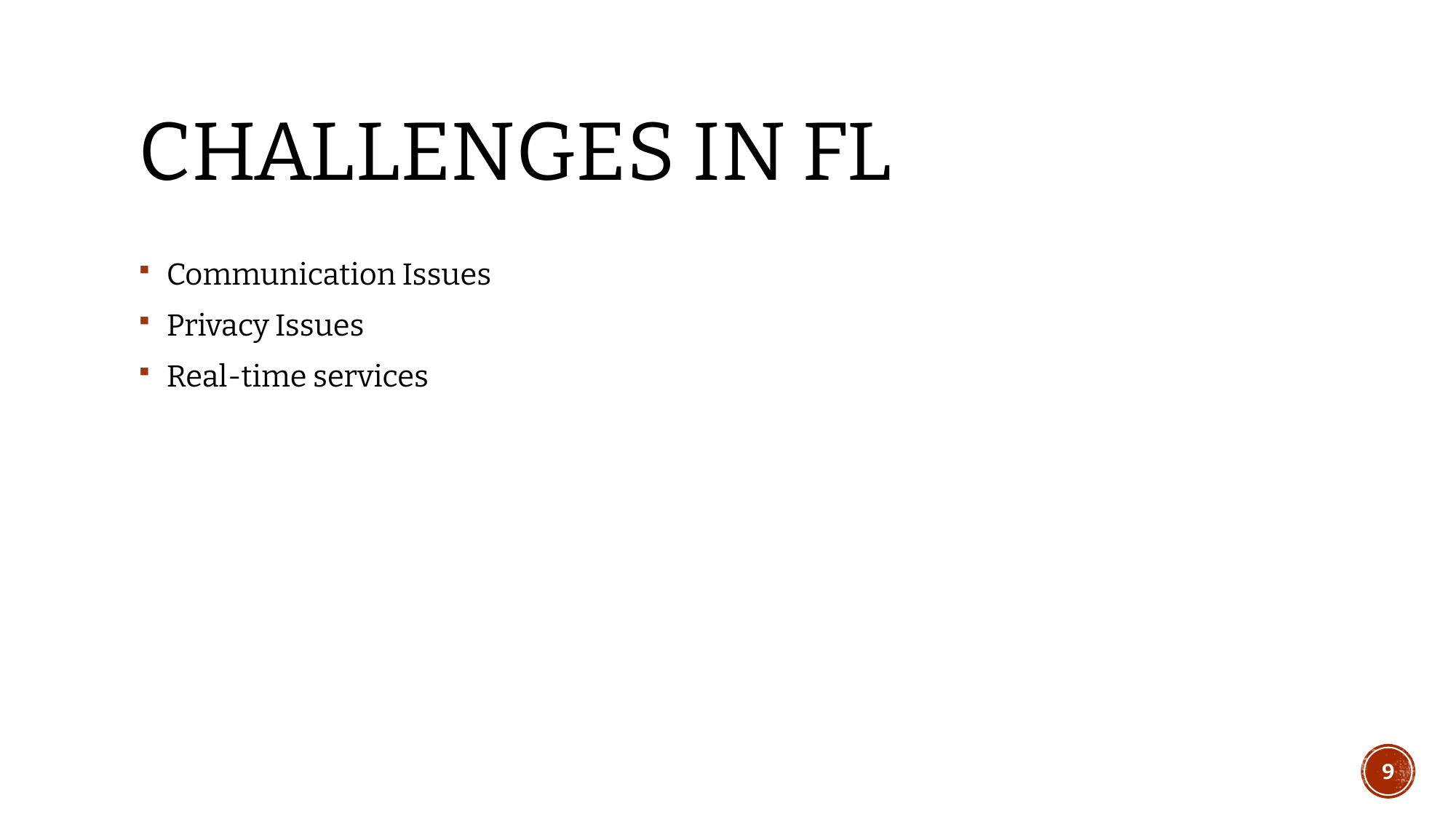

# Challenges in FL
 Communication Issues
 Privacy Issues
 Real-time services
9